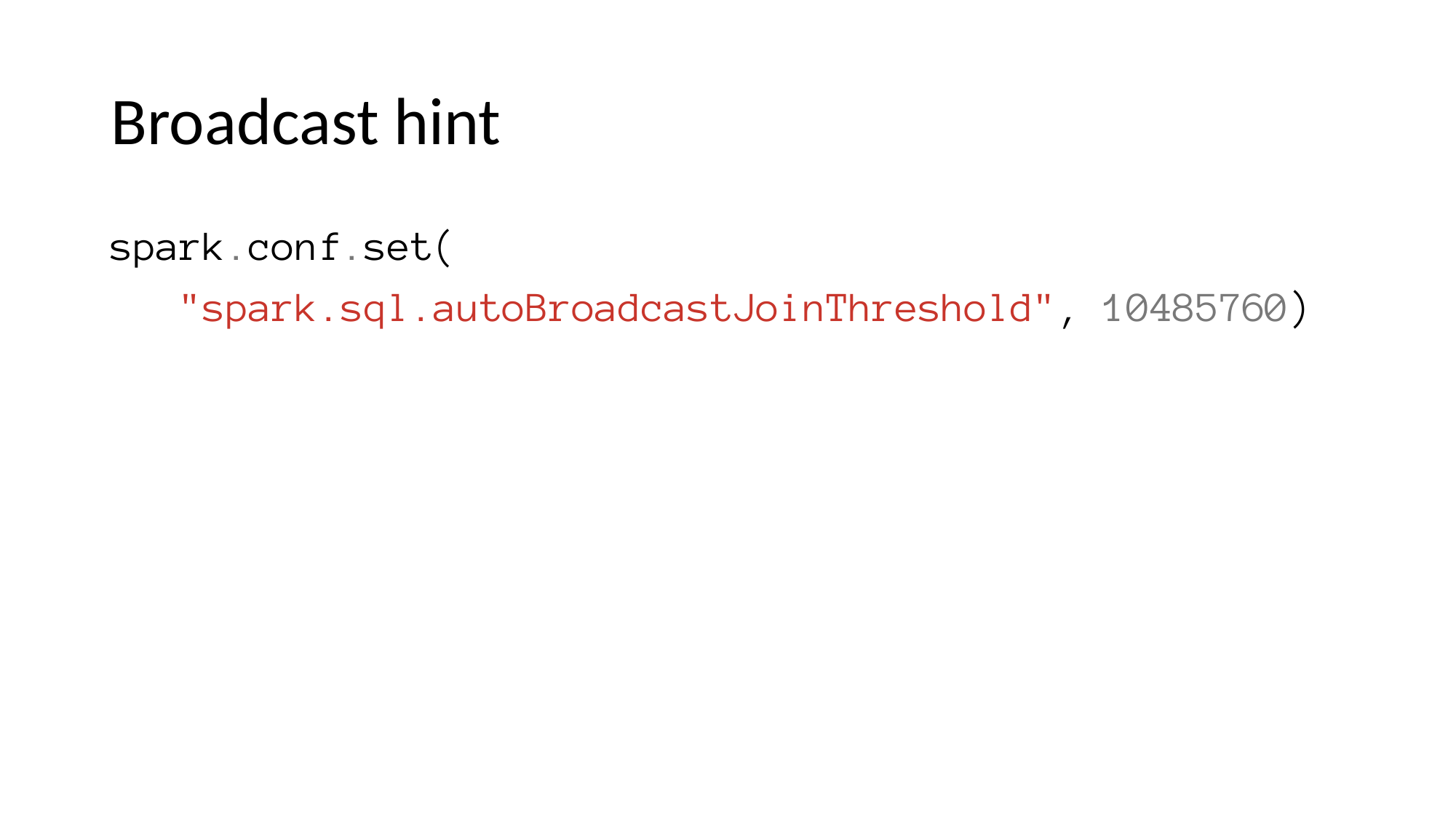

# Broadcast hint
spark.conf.set(
   "spark.sql.autoBroadcastJoinThreshold", 10485760)